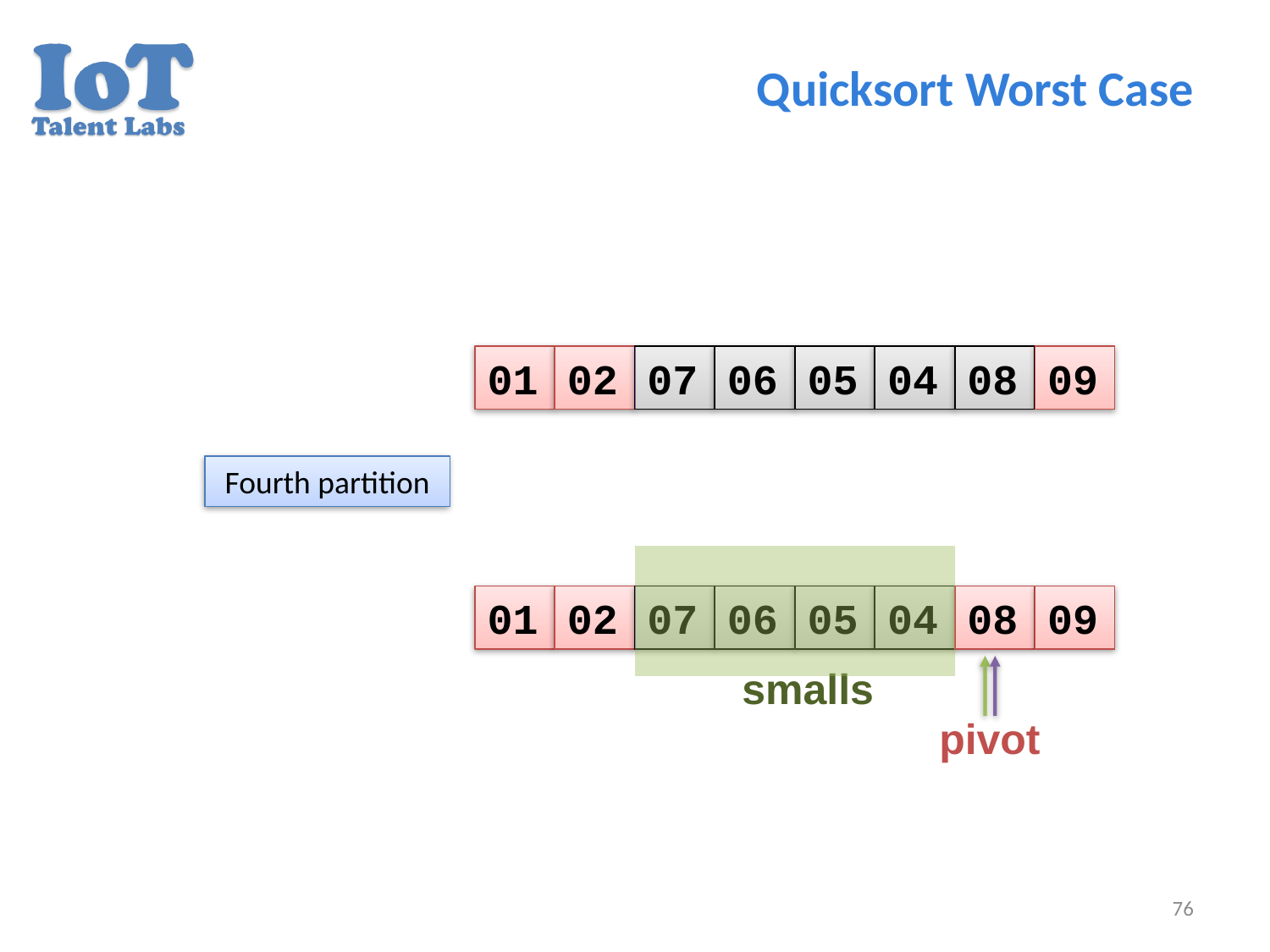

# Quicksort Worst Case
01
02
07
06
05
04
08
09
Fourth partition

01
02
07
06
05
04
08
09
smalls

pivot

76